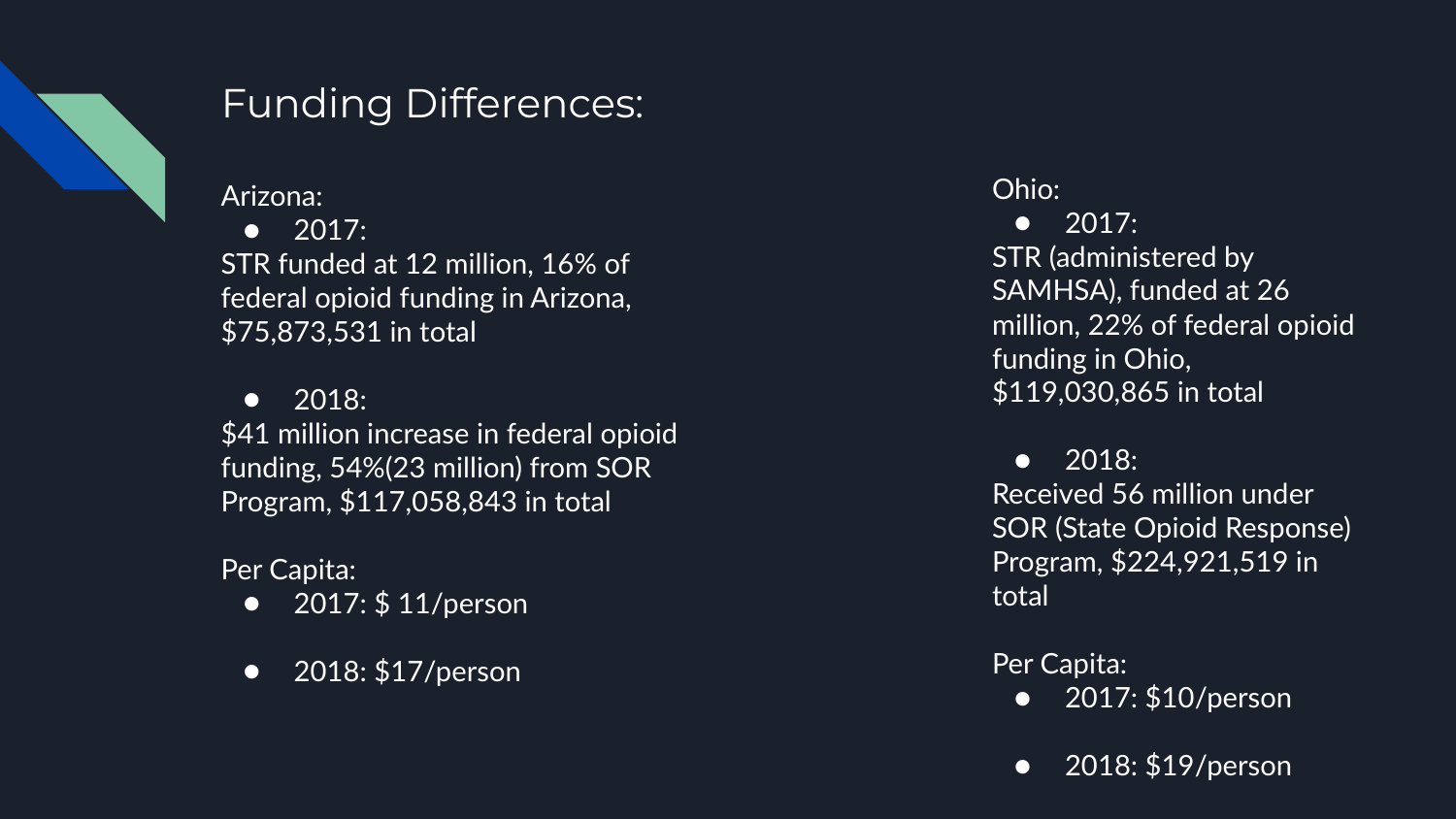

# Funding Differences:
Ohio:
2017:
STR (administered by SAMHSA), funded at 26 million, 22% of federal opioid funding in Ohio, $119,030,865 in total

2018:
Received 56 million under SOR (State Opioid Response) Program, $224,921,519 in total

Per Capita:
2017: $10/person

2018: $19/person

Arizona:
2017:
STR funded at 12 million, 16% of federal opioid funding in Arizona, $75,873,531 in total

2018:
$41 million increase in federal opioid funding, 54%(23 million) from SOR Program, $117,058,843 in total

Per Capita:
2017: $ 11/person

2018: $17/person